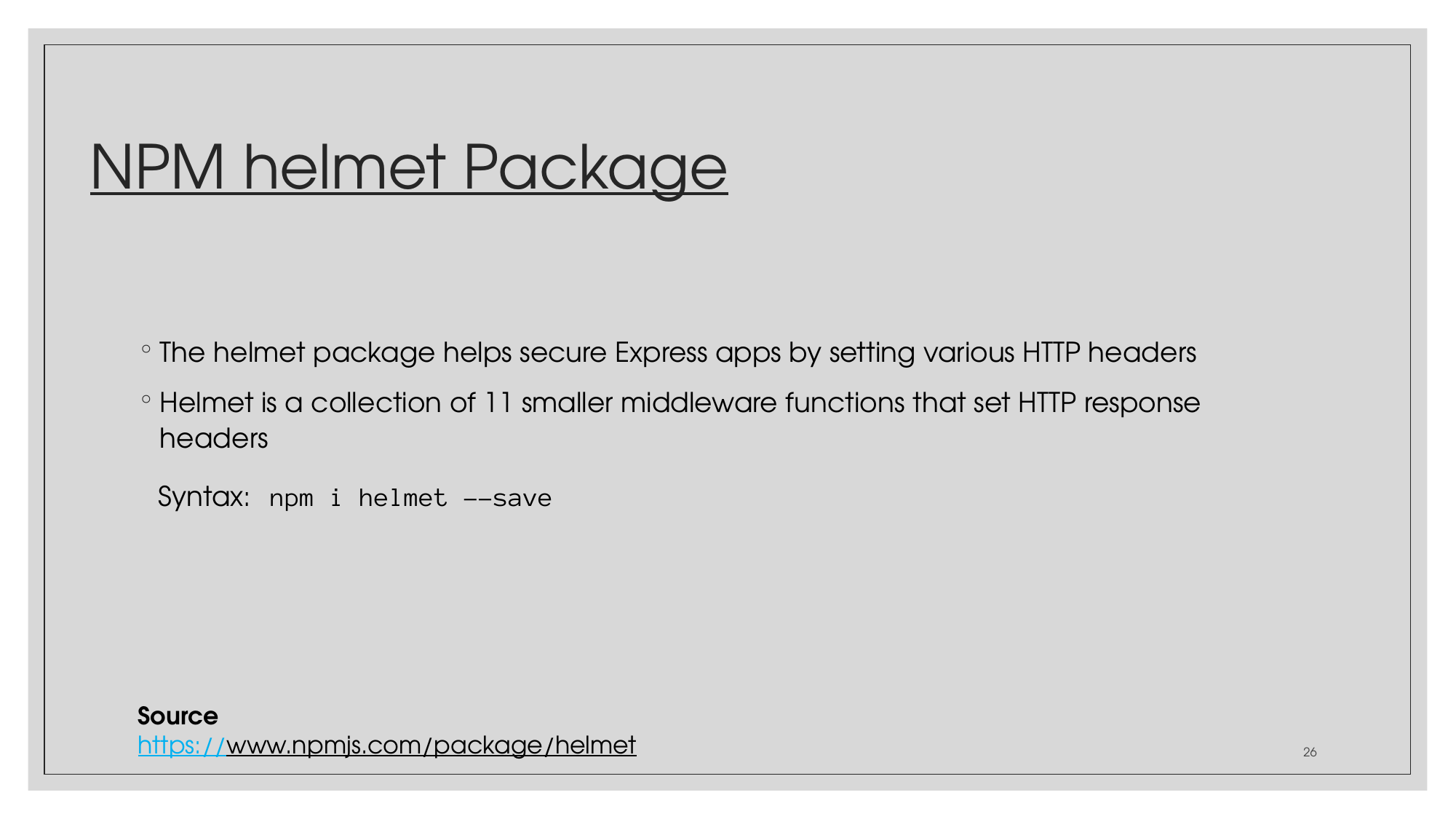

# NPM helmet Package
The helmet package helps secure Express apps by setting various HTTP headers
Helmet is a collection of 11 smaller middleware functions that set HTTP response headers
Syntax: npm i helmet --save
Source
https://www.npmjs.com/package/helmet
26